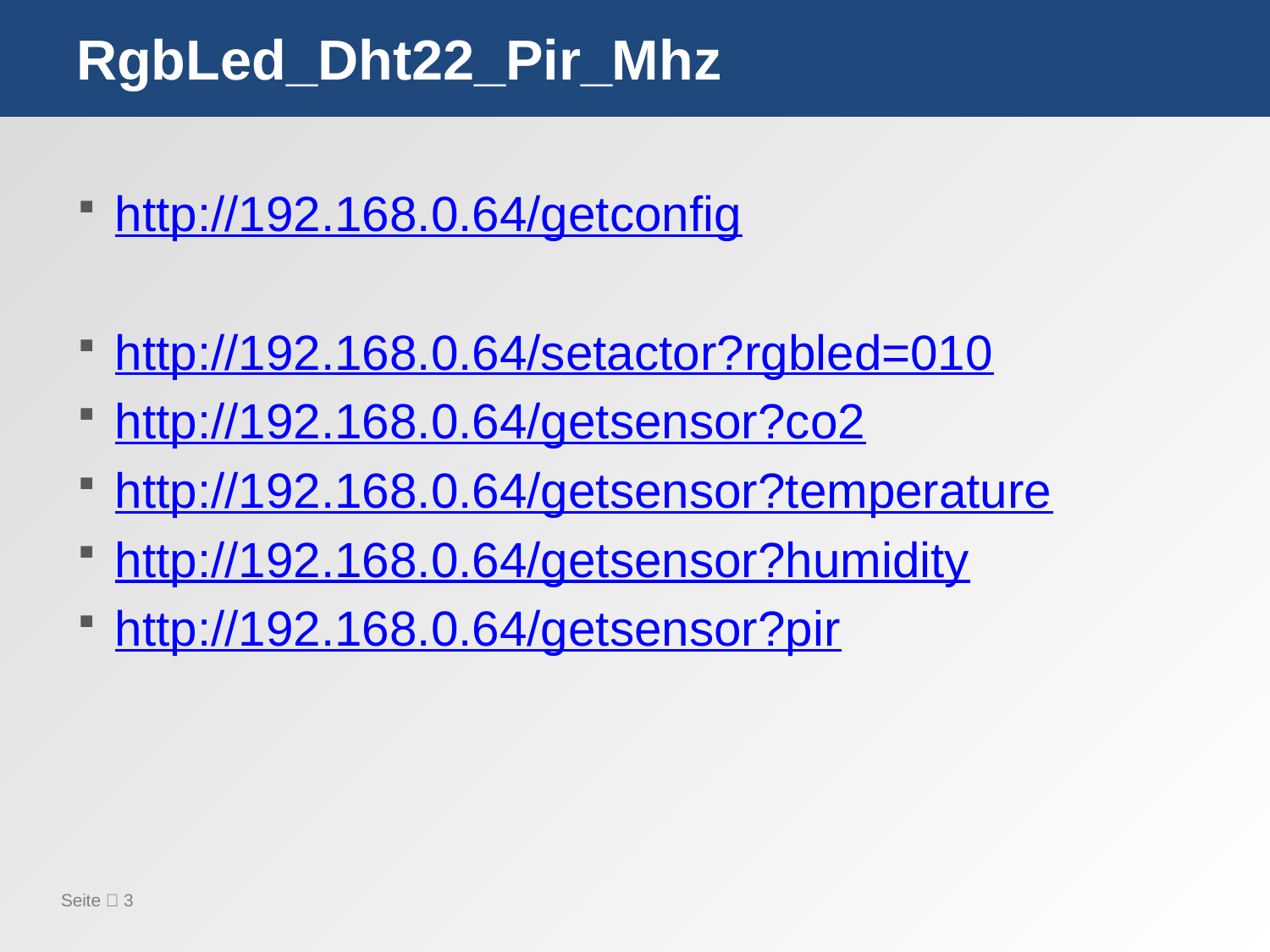

# RgbLed_Dht22_Pir_Mhz
http://192.168.0.64/getconfig

http://192.168.0.64/setactor?rgbled=010
http://192.168.0.64/getsensor?co2
http://192.168.0.64/getsensor?temperature
http://192.168.0.64/getsensor?humidity
http://192.168.0.64/getsensor?pir